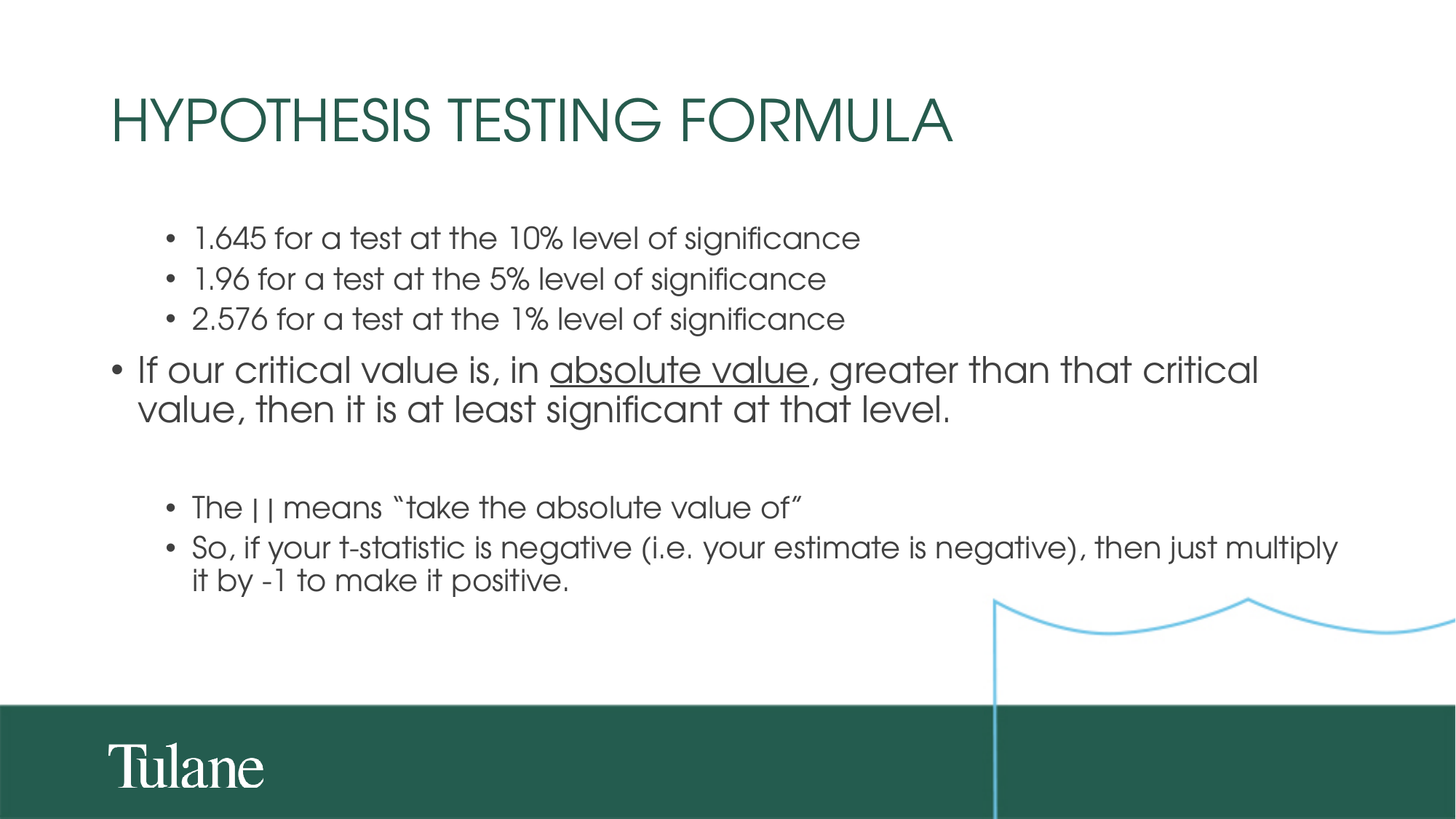

# Hypothesis testing formula
1.645 for a test at the 10% level of significance
1.96 for a test at the 5% level of significance
2.576 for a test at the 1% level of significance
If our critical value is, in absolute value, greater than that critical value, then it is at least significant at that level.

The | | means “take the absolute value of”
So, if your t-statistic is negative (i.e. your estimate is negative), then just multiply it by -1 to make it positive.